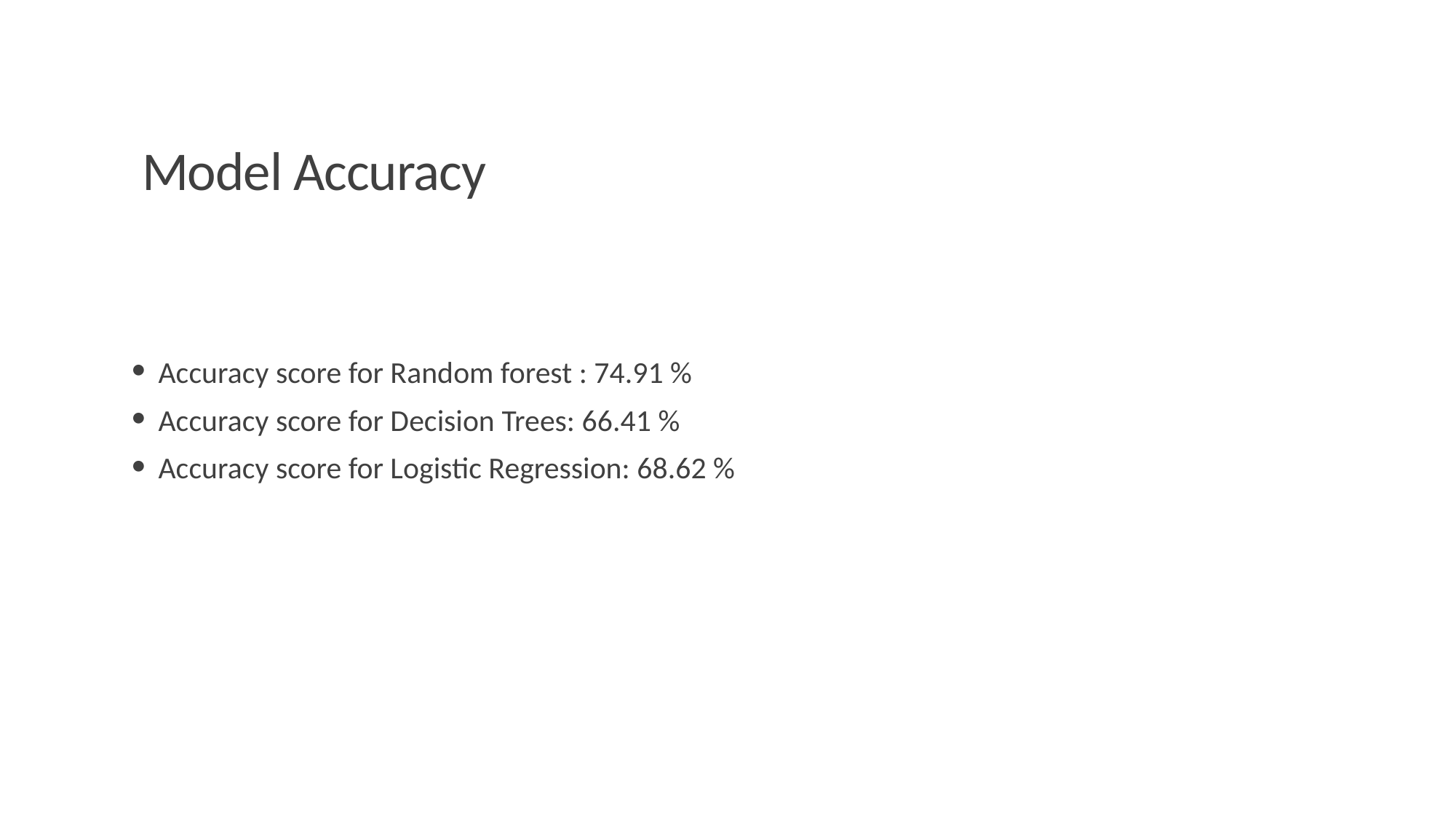

Model Accuracy

Accuracy score for Random forest : 74.91 %
Accuracy score for Decision Trees: 66.41 %
Accuracy score for Logistic Regression: 68.62 %